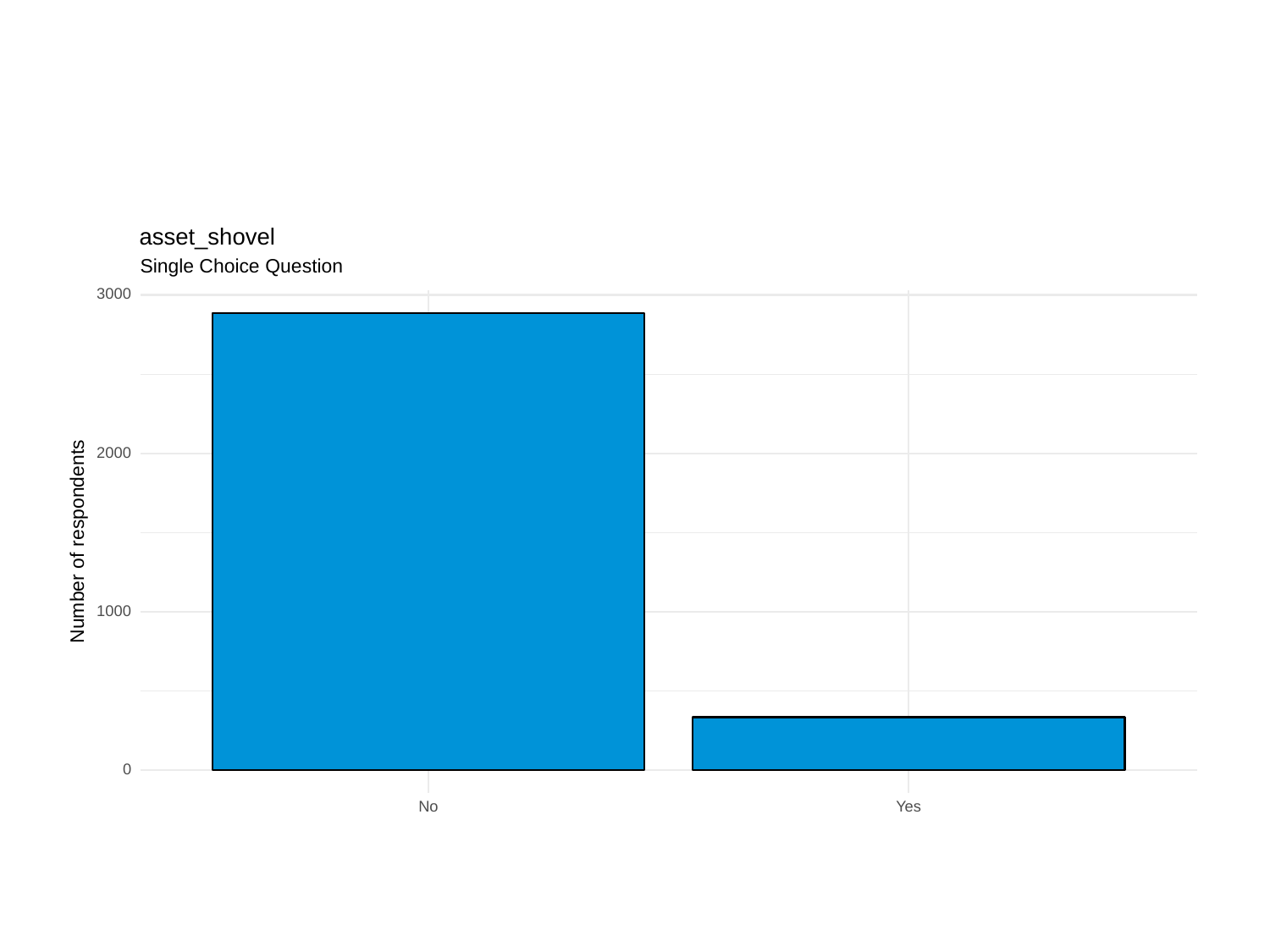

asset_shovel
Single Choice Question
3000

2000

Number of respondents
1000

0

No
Yes